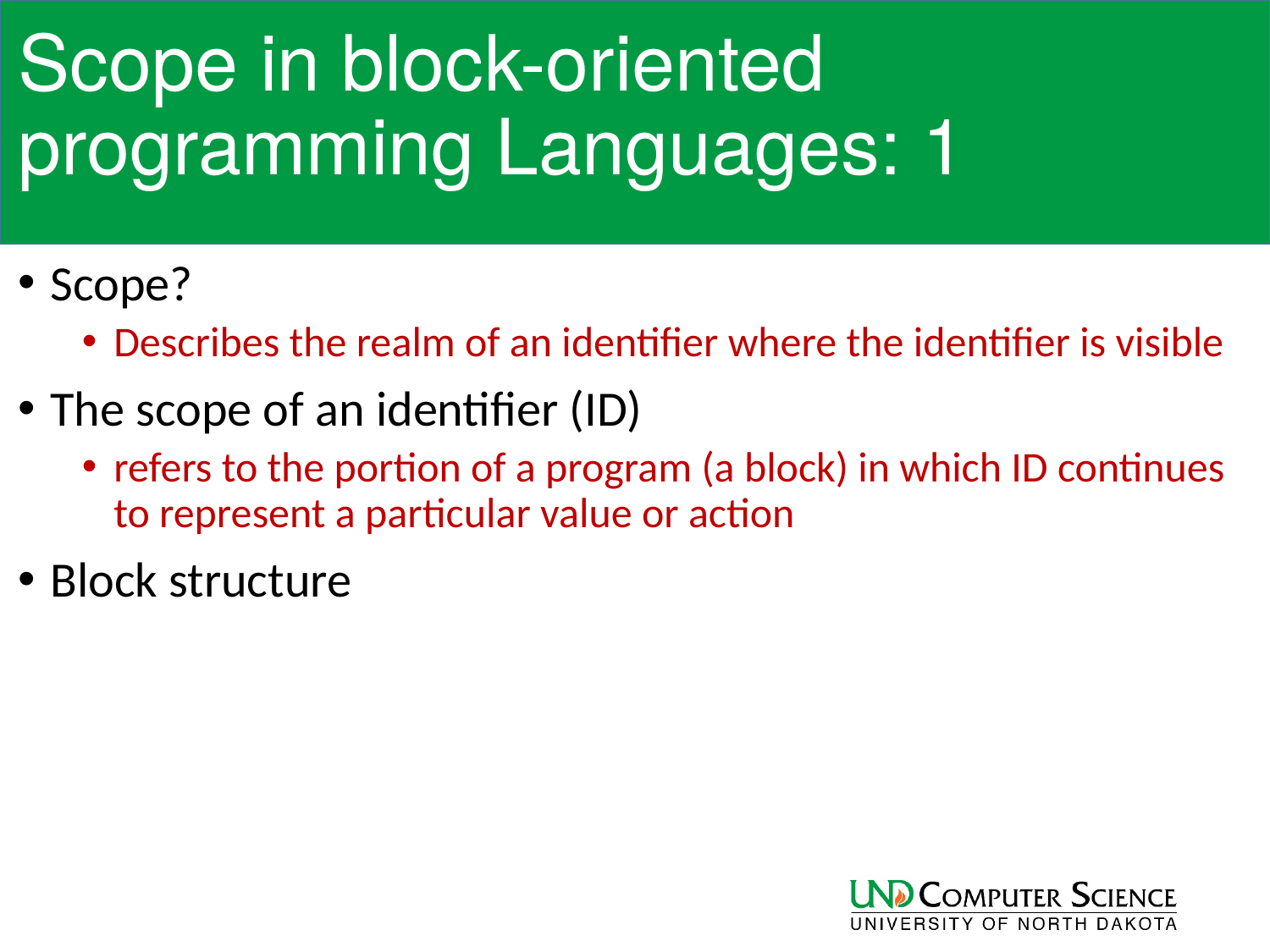

# Scope in block-oriented programming Languages: 1
Scope?
Describes the realm of an identifier where the identifier is visible
The scope of an identifier (ID)
refers to the portion of a program (a block) in which ID continues to represent a particular value or action
Block structure